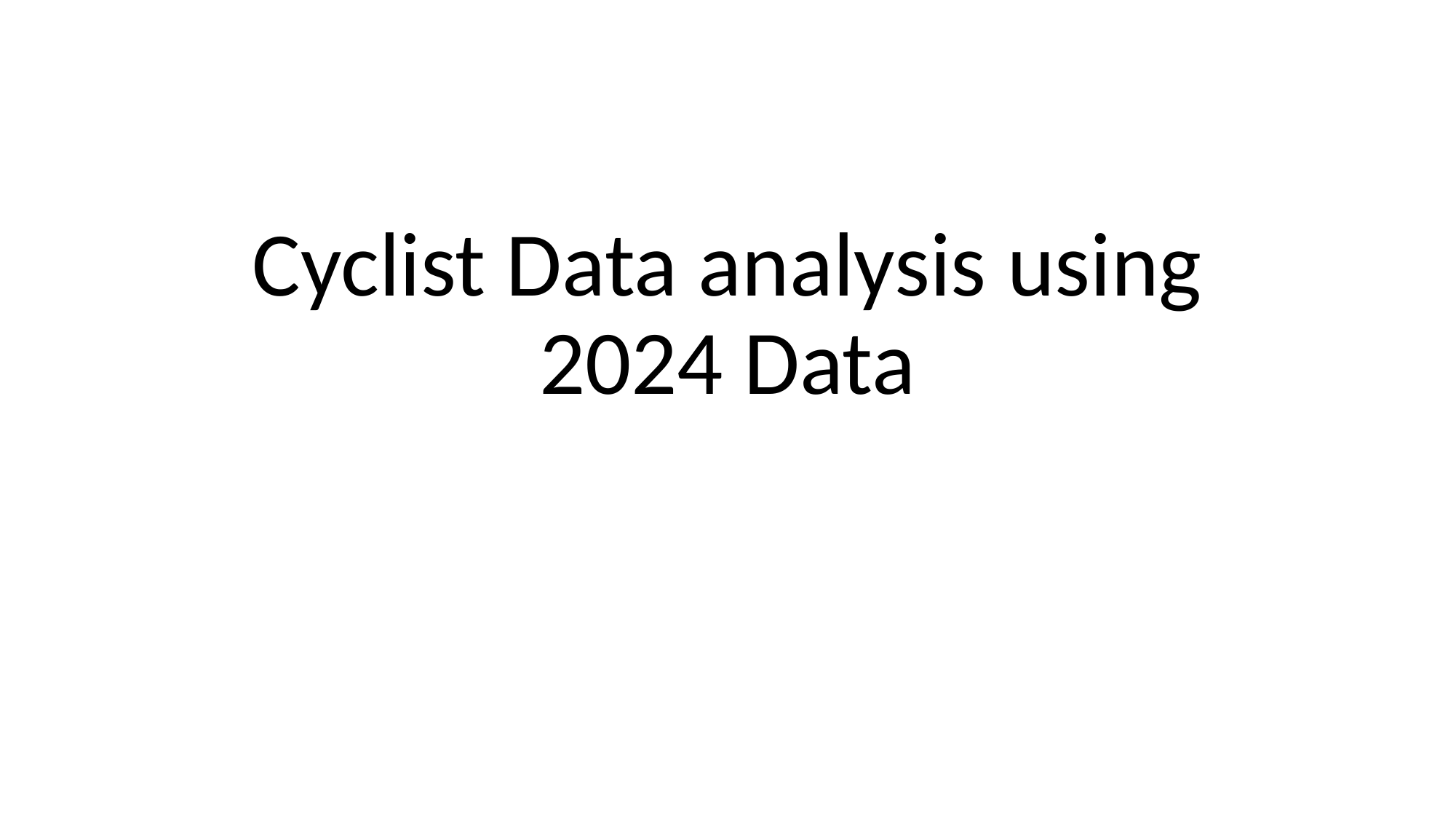

# Cyclist Data analysis using 2024 Data